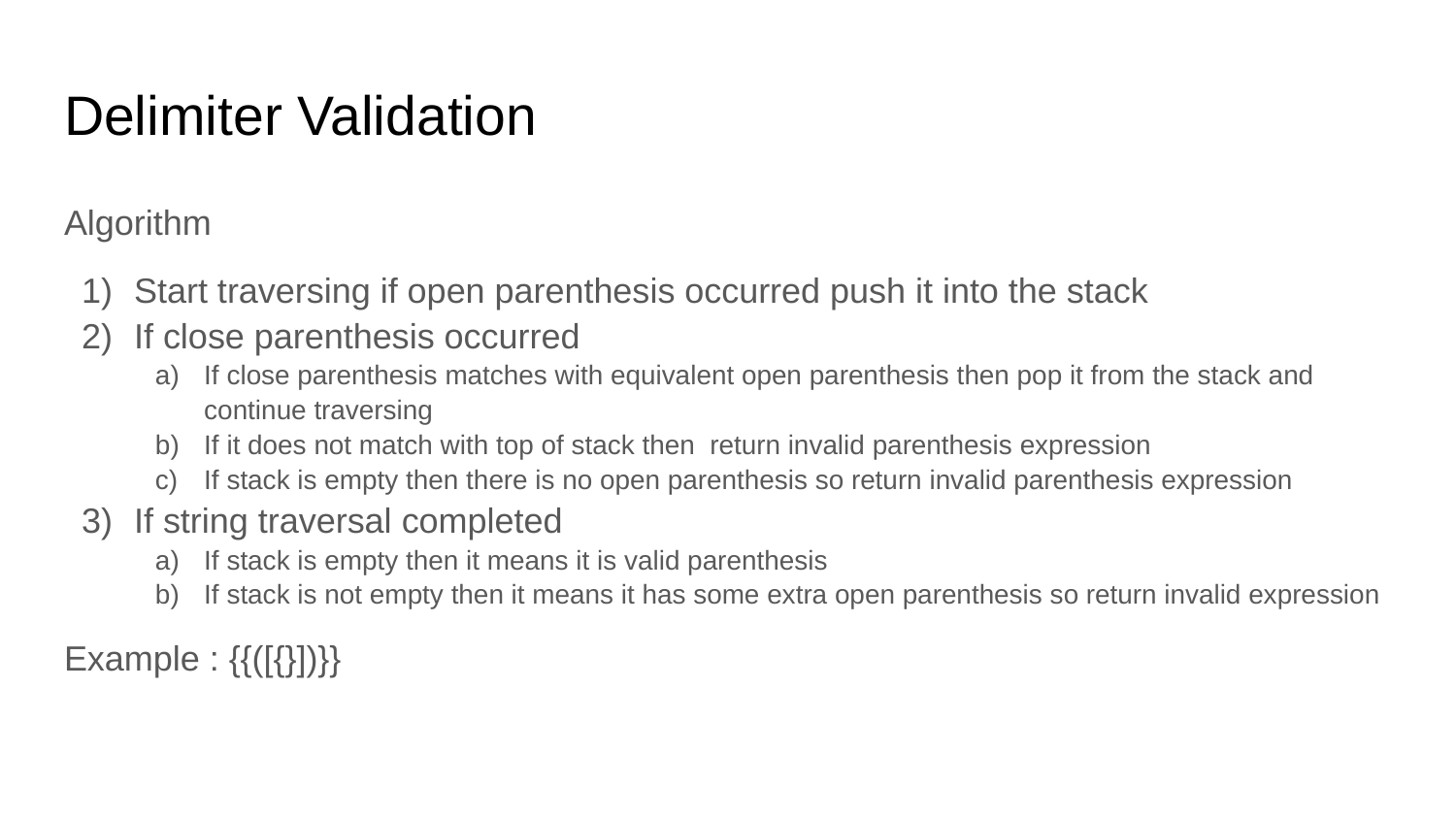

# Delimiter Validation
Algorithm
Start traversing if open parenthesis occurred push it into the stack
If close parenthesis occurred
If close parenthesis matches with equivalent open parenthesis then pop it from the stack and continue traversing
If it does not match with top of stack then  return invalid parenthesis expression
If stack is empty then there is no open parenthesis so return invalid parenthesis expression
If string traversal completed
If stack is empty then it means it is valid parenthesis
If stack is not empty then it means it has some extra open parenthesis so return invalid expression
Example : {{([{}])}}